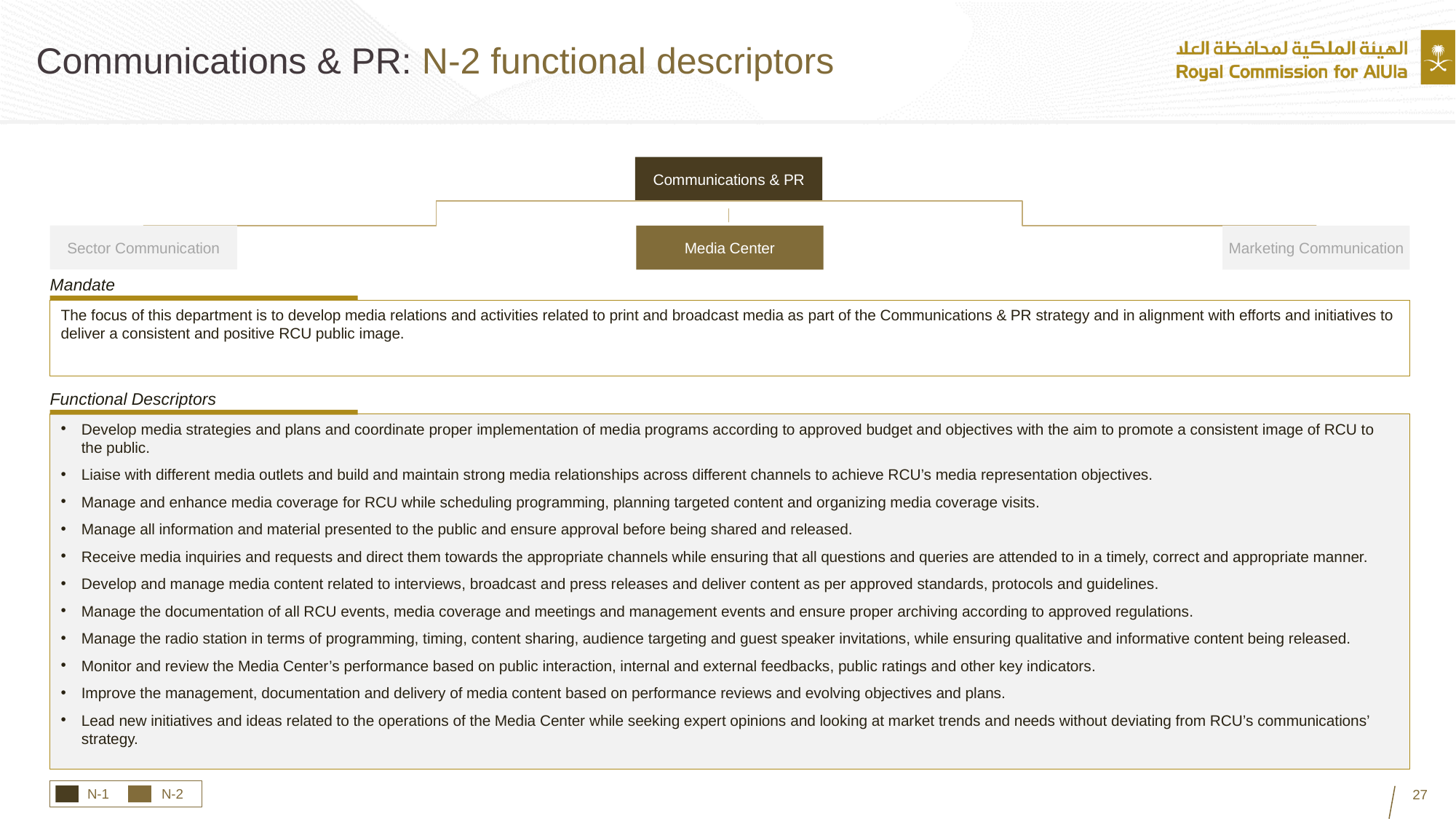

# Communications & PR: N-2 functional descriptors
Communications & PR
Sector Communication
Media Center
Marketing Communication
Mandate

The focus of this department is to develop media relations and activities related to print and broadcast media as part of the Communications & PR strategy and in alignment with efforts and initiatives to deliver a consistent and positive RCU public image.
Functional Descriptors

Develop media strategies and plans and coordinate proper implementation of media programs according to approved budget and objectives with the aim to promote a consistent image of RCU to the public.
Liaise with different media outlets and build and maintain strong media relationships across different channels to achieve RCU’s media representation objectives.
Manage and enhance media coverage for RCU while scheduling programming, planning targeted content and organizing media coverage visits.
Manage all information and material presented to the public and ensure approval before being shared and released.
Receive media inquiries and requests and direct them towards the appropriate channels while ensuring that all questions and queries are attended to in a timely, correct and appropriate manner.
Develop and manage media content related to interviews, broadcast and press releases and deliver content as per approved standards, protocols and guidelines.
Manage the documentation of all RCU events, media coverage and meetings and management events and ensure proper archiving according to approved regulations.
Manage the radio station in terms of programming, timing, content sharing, audience targeting and guest speaker invitations, while ensuring qualitative and informative content being released.
Monitor and review the Media Center’s performance based on public interaction, internal and external feedbacks, public ratings and other key indicators.
Improve the management, documentation and delivery of media content based on performance reviews and evolving objectives and plans.
Lead new initiatives and ideas related to the operations of the Media Center while seeking expert opinions and looking at market trends and needs without deviating from RCU’s communications’ strategy.

N-1
N-2

 27